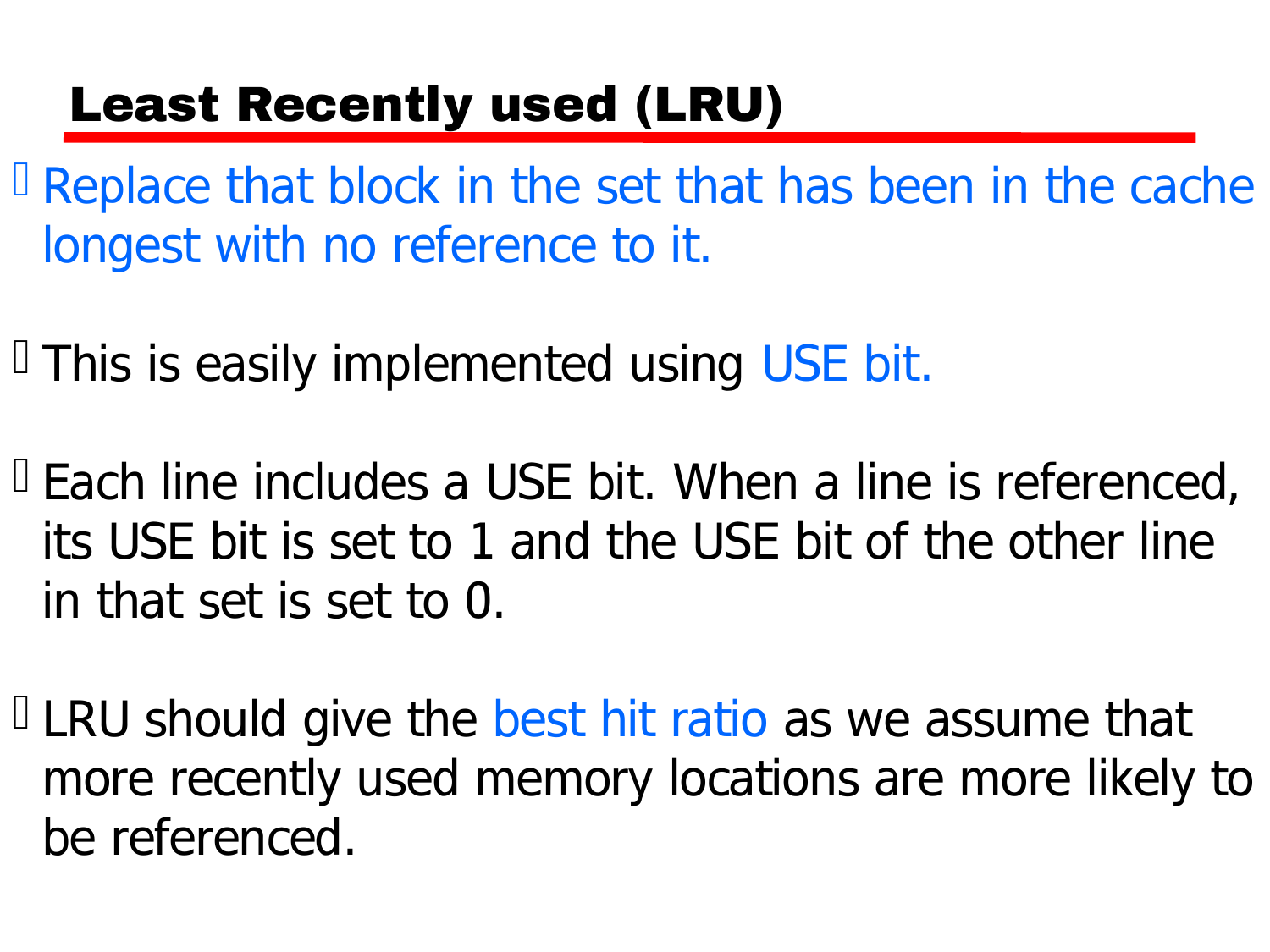

Least Recently used (LRU)
Replace that block in the set that has been in the cache longest with no reference to it.

This is easily implemented using USE bit.

Each line includes a USE bit. When a line is referenced, its USE bit is set to 1 and the USE bit of the other line in that set is set to 0.

LRU should give the best hit ratio as we assume that more recently used memory locations are more likely to be referenced.